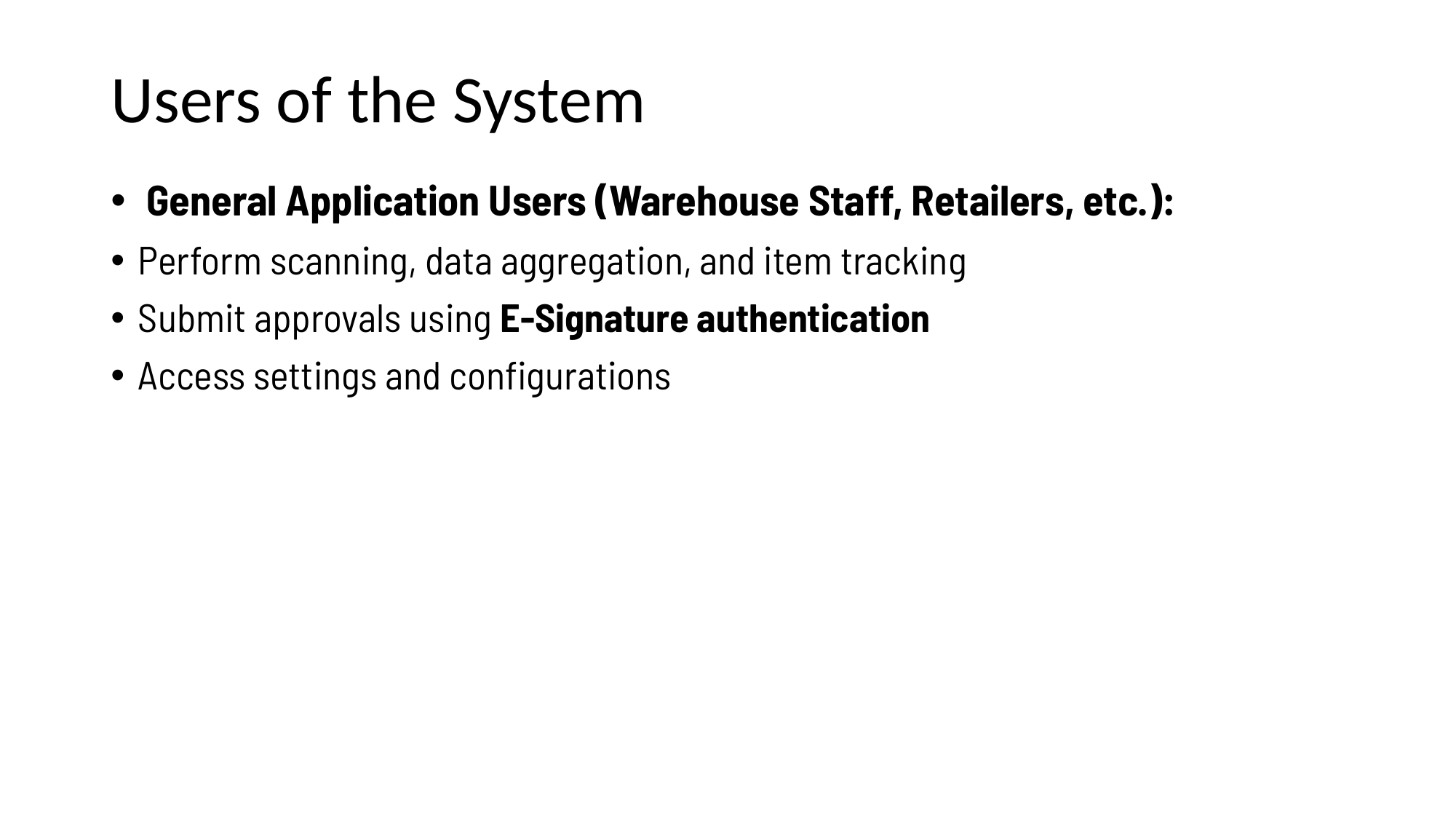

# Users of the System
 General Application Users (Warehouse Staff, Retailers, etc.):
Perform scanning, data aggregation, and item tracking
Submit approvals using E-Signature authentication
Access settings and configurations